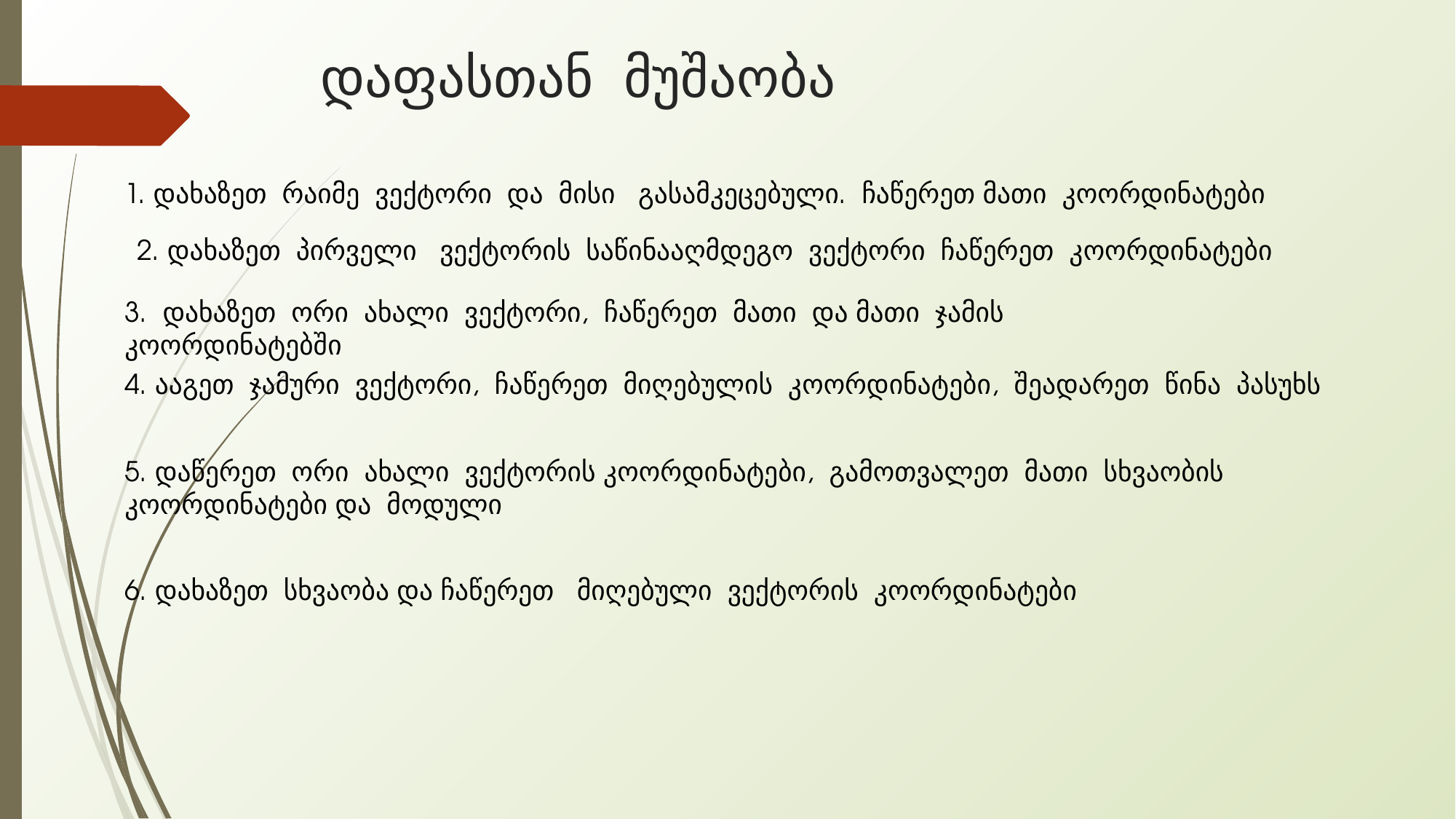

# დაფასთან  მუშაობა
1. დახაზეთ  რაიმე  ვექტორი  და  მისი   გასამკეცებული.  ჩაწერეთ მათი  კოორდინატები
2. დახაზეთ  პირველი   ვექტორის  საწინააღმდეგო  ვექტორი  ჩაწერეთ  კოორდინატები
3.  დახაზეთ  ორი  ახალი  ვექტორი,  ჩაწერეთ  მათი  და მათი  ჯამის  კოორდინატებში
4. ააგეთ  ჯამური  ვექტორი,  ჩაწერეთ  მიღებულის  კოორდინატები,  შეადარეთ  წინა  პასუხს
5. დაწერეთ  ორი  ახალი  ვექტორის კოორდინატები,  გამოთვალეთ  მათი  სხვაობის კოორდინატები და  მოდული
6. დახაზეთ  სხვაობა და ჩაწერეთ   მიღებული  ვექტორის  კოორდინატები